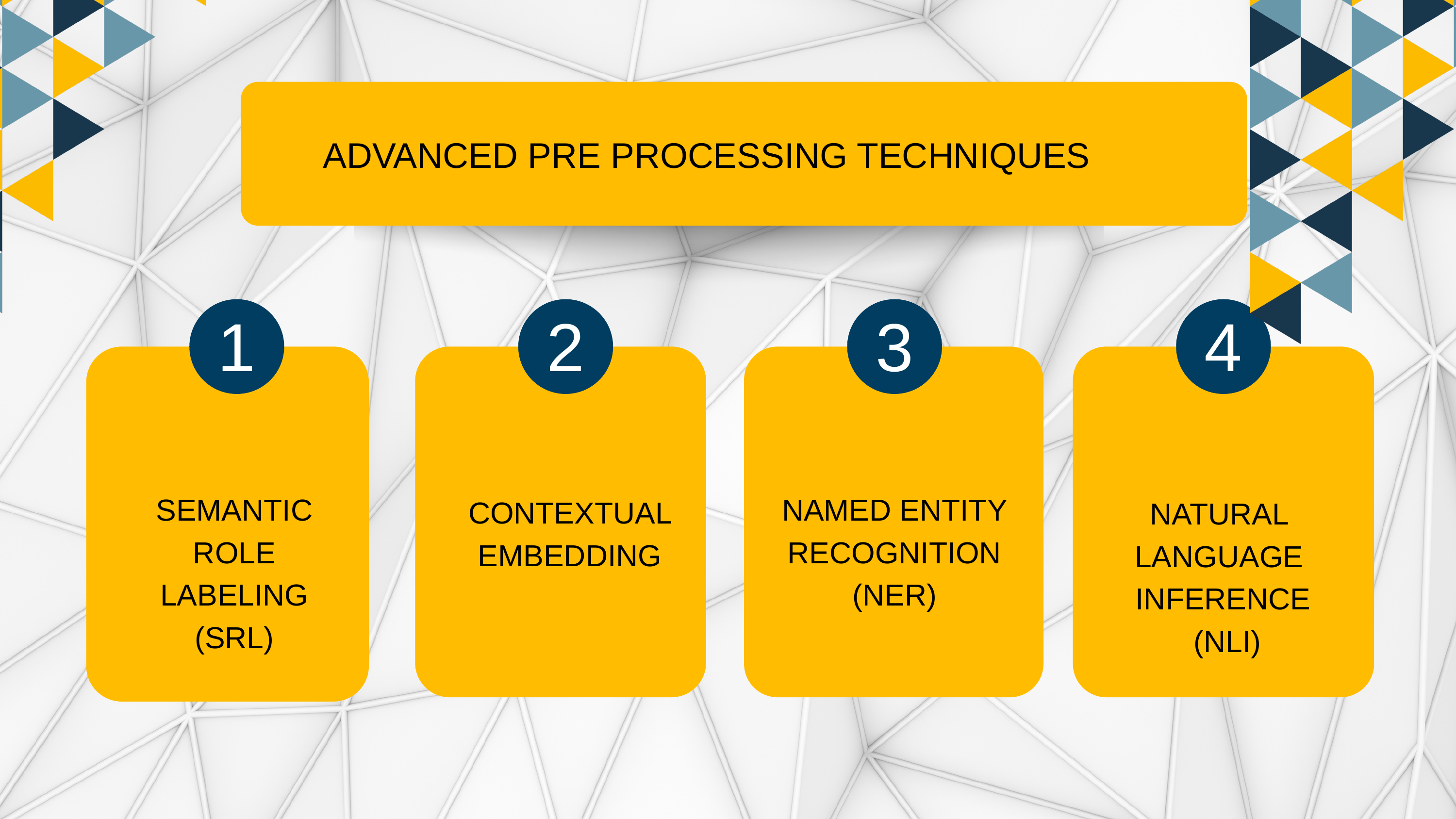

ADVANCED PRE PROCESSING TECHNIQUES

1
2
3
4

SEMANTIC ROLE LABELING
(SRL)

NAMED ENTITY RECOGNITION (NER)

CONTEXTUAL EMBEDDING

NATURAL
LANGUAGE
INFERENCE
 (NLI)